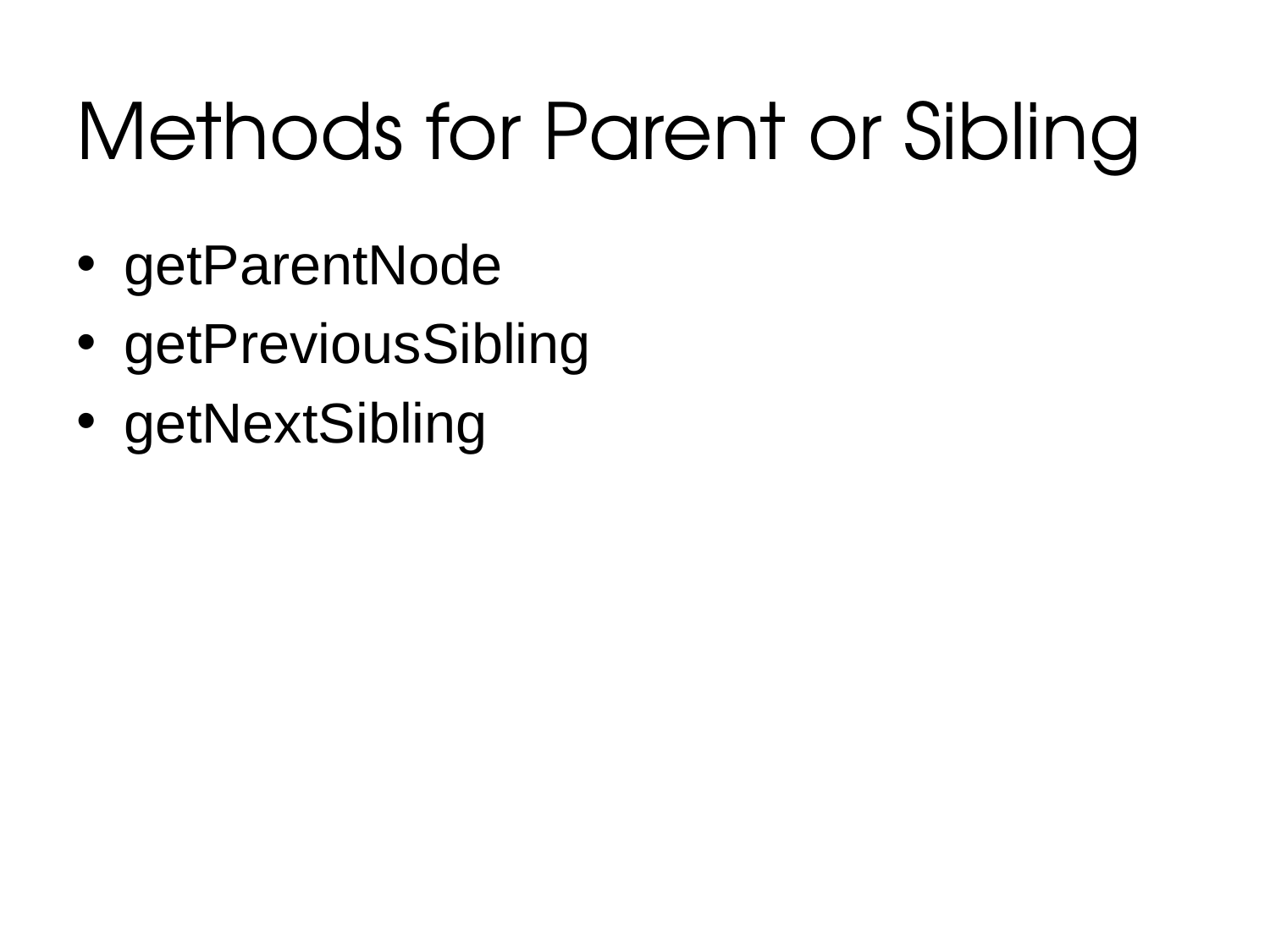

# Methods for Parent or Sibling
getParentNode
getPreviousSibling
getNextSibling